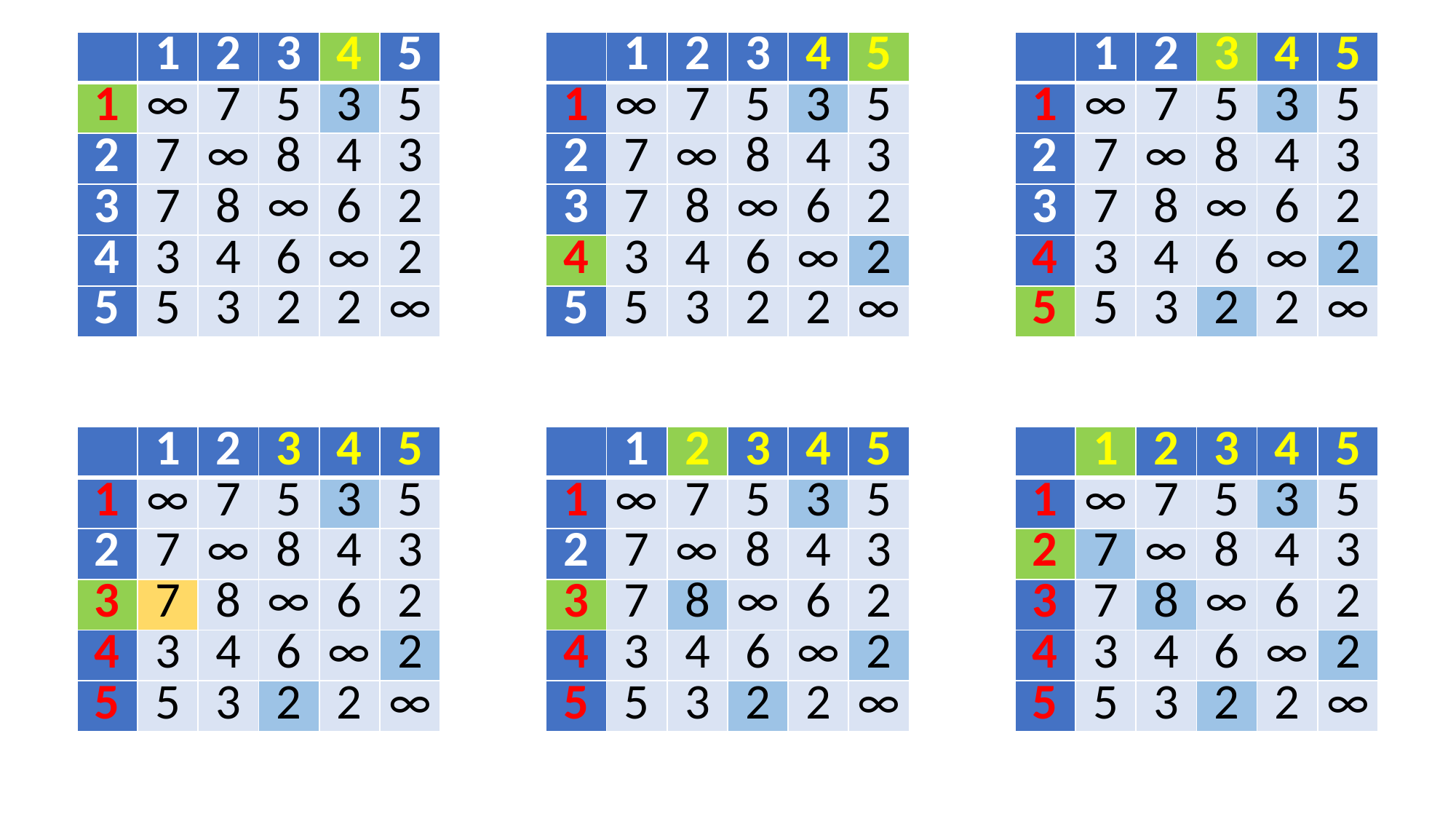

|  | 1 | 2 | 3 | 4 | 5 |
| --- | --- | --- | --- | --- | --- |
| 1 | ∞ | 7 | 5 | 3 | 5 |
| 2 | 7 | ∞ | 8 | 4 | 3 |
| 3 | 7 | 8 | ∞ | 6 | 2 |
| 4 | 3 | 4 | 6 | ∞ | 2 |
| 5 | 5 | 3 | 2 | 2 | ∞ |
|  | 1 | 2 | 3 | 4 | 5 |
| --- | --- | --- | --- | --- | --- |
| 1 | ∞ | 7 | 5 | 3 | 5 |
| 2 | 7 | ∞ | 8 | 4 | 3 |
| 3 | 7 | 8 | ∞ | 6 | 2 |
| 4 | 3 | 4 | 6 | ∞ | 2 |
| 5 | 5 | 3 | 2 | 2 | ∞ |
|  | 1 | 2 | 3 | 4 | 5 |
| --- | --- | --- | --- | --- | --- |
| 1 | ∞ | 7 | 5 | 3 | 5 |
| 2 | 7 | ∞ | 8 | 4 | 3 |
| 3 | 7 | 8 | ∞ | 6 | 2 |
| 4 | 3 | 4 | 6 | ∞ | 2 |
| 5 | 5 | 3 | 2 | 2 | ∞ |
|  | 1 | 2 | 3 | 4 | 5 |
| --- | --- | --- | --- | --- | --- |
| 1 | ∞ | 7 | 5 | 3 | 5 |
| 2 | 7 | ∞ | 8 | 4 | 3 |
| 3 | 7 | 8 | ∞ | 6 | 2 |
| 4 | 3 | 4 | 6 | ∞ | 2 |
| 5 | 5 | 3 | 2 | 2 | ∞ |
|  | 1 | 2 | 3 | 4 | 5 |
| --- | --- | --- | --- | --- | --- |
| 1 | ∞ | 7 | 5 | 3 | 5 |
| 2 | 7 | ∞ | 8 | 4 | 3 |
| 3 | 7 | 8 | ∞ | 6 | 2 |
| 4 | 3 | 4 | 6 | ∞ | 2 |
| 5 | 5 | 3 | 2 | 2 | ∞ |
|  | 1 | 2 | 3 | 4 | 5 |
| --- | --- | --- | --- | --- | --- |
| 1 | ∞ | 7 | 5 | 3 | 5 |
| 2 | 7 | ∞ | 8 | 4 | 3 |
| 3 | 7 | 8 | ∞ | 6 | 2 |
| 4 | 3 | 4 | 6 | ∞ | 2 |
| 5 | 5 | 3 | 2 | 2 | ∞ |